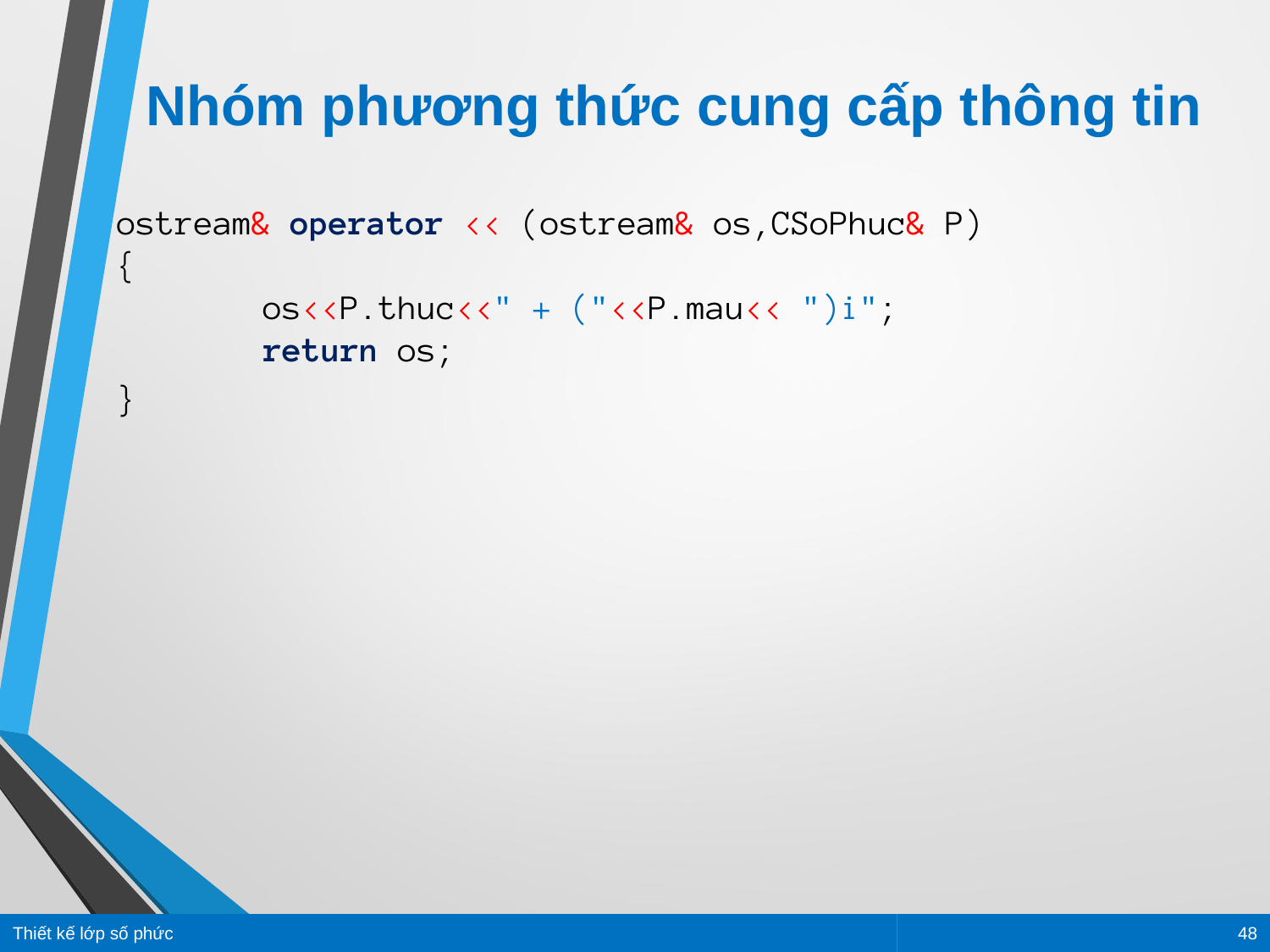

Nhóm phương thức cung cấp thông tin
ostream& operator << (ostream& os,CSoPhuc& P)
{
	 os<<P.thuc<<" + ("<<P.mau<< ")i";
	 return os;
}
Thiết kế lớp số phức
48